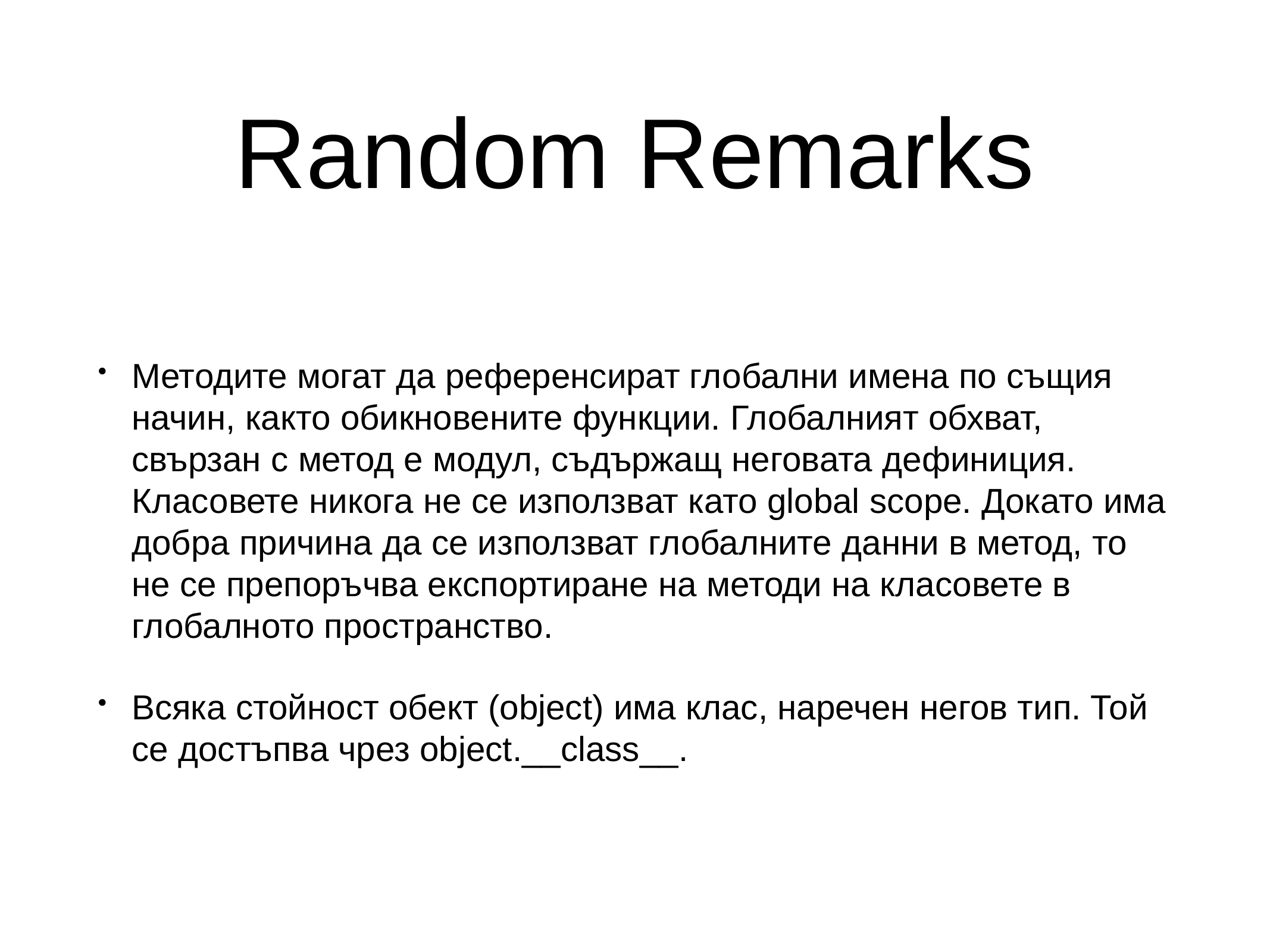

# Random Remarks
Методите могат да референсират глобални имена по същия начин, както обикновените функции. Глобалният обхват, свързан с метод е модул, съдържащ неговата дефиниция. Класовете никога не се използват като global scope. Докато има добра причина да се използват глобалните данни в метод, то не се препоръчва експортиране на методи на класовете в глобалното пространство.
Всяка стойност обект (object) има клас, наречен негов тип. Той се достъпва чрез object.__class__.